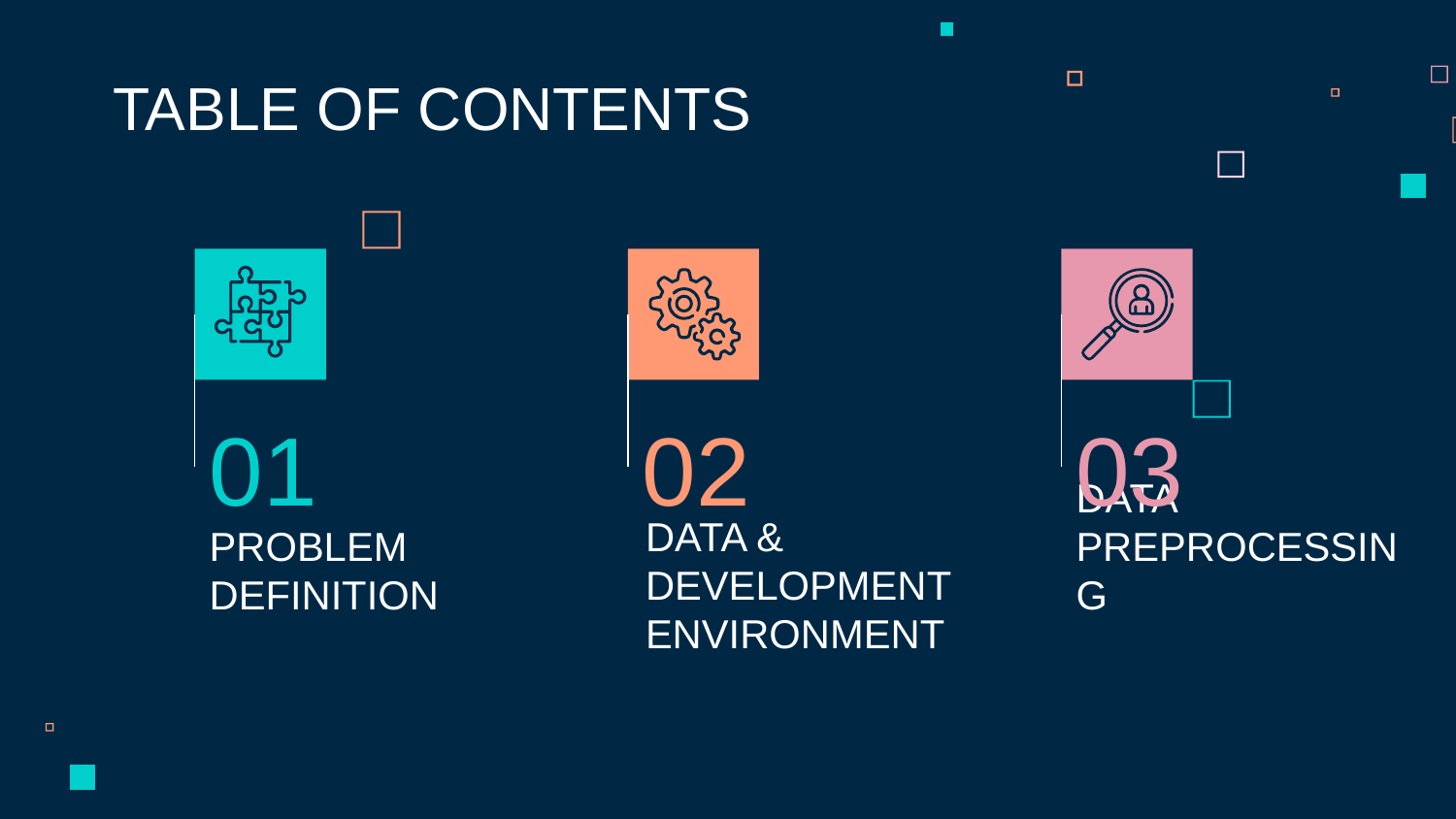

TABLE OF CONTENTS

01
02
03
# PROBLEM DEFINITION
DATA PREPROCESSING
DATA & DEVELOPMENT ENVIRONMENT